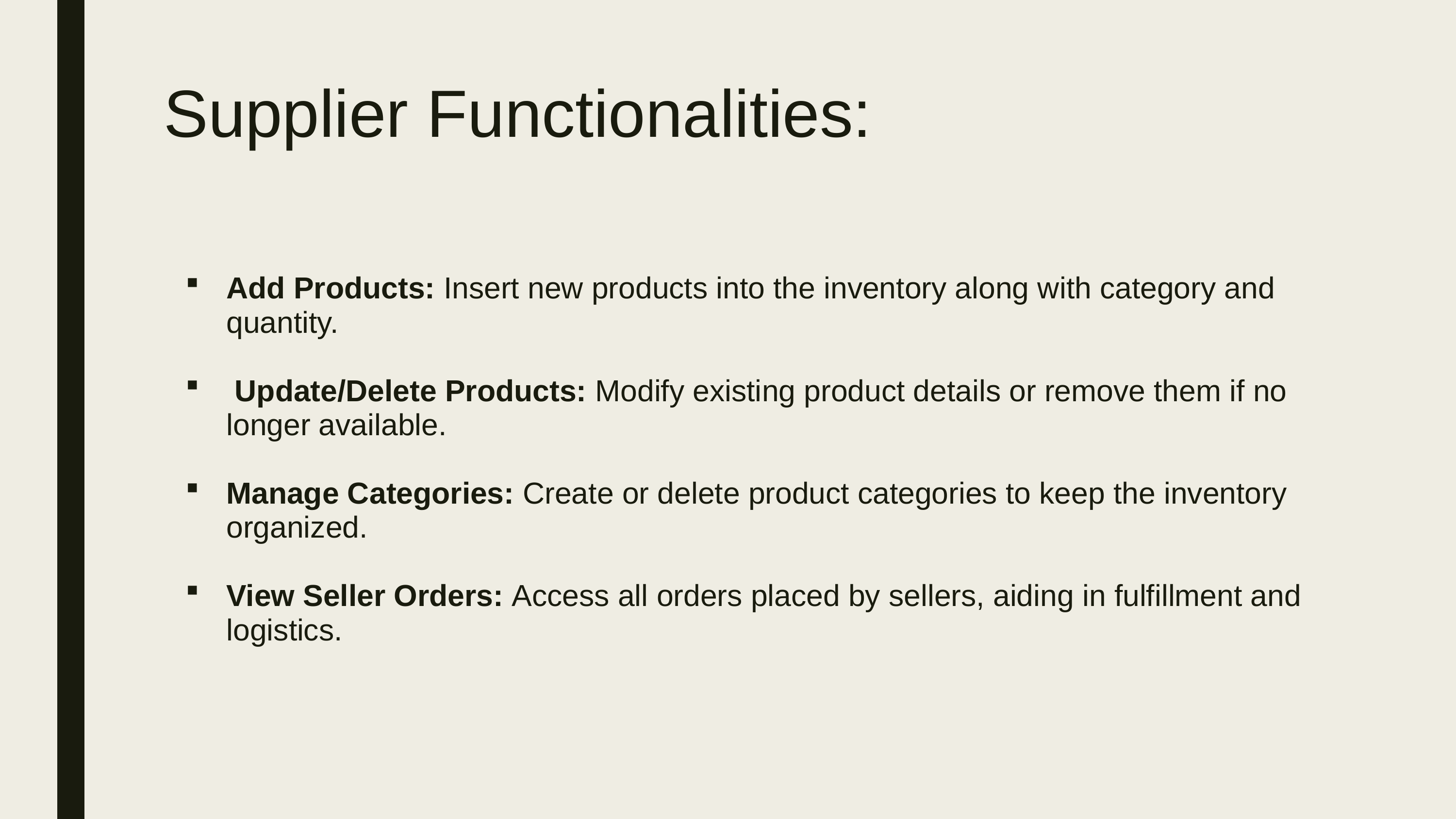

Supplier Functionalities:

Add Products: Insert new products into the inventory along with category and quantity.

 Update/Delete Products: Modify existing product details or remove them if no longer available.

Manage Categories: Create or delete product categories to keep the inventory organized.

View Seller Orders: Access all orders placed by sellers, aiding in fulfillment and logistics.